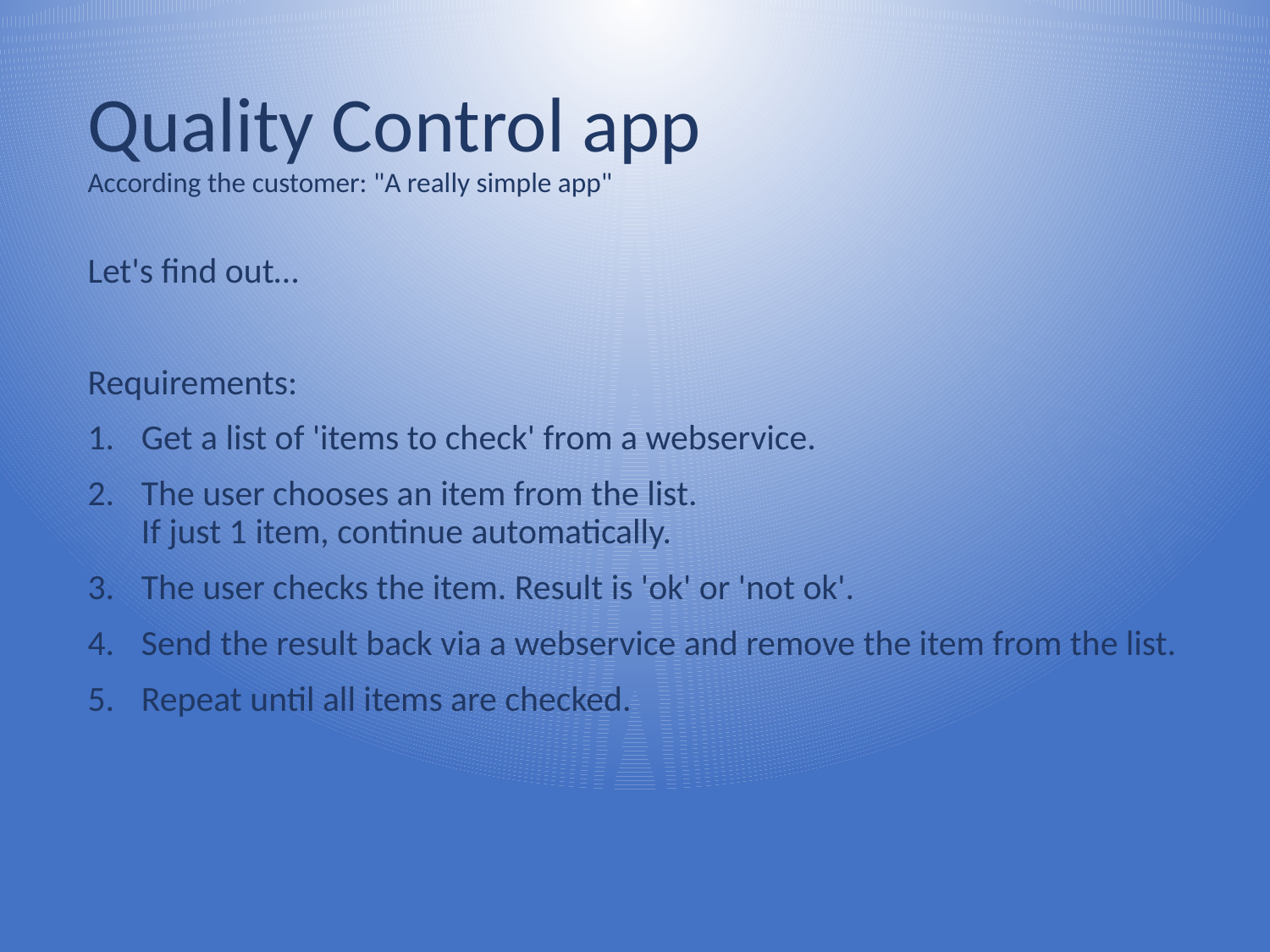

# Quality Control app According the customer: "A really simple app"
Let's find out…

Requirements:
Get a list of 'items to check' from a webservice.
The user chooses an item from the list.
If just 1 item, continue automatically.
The user checks the item. Result is 'ok' or 'not ok'.
Send the result back via a webservice and remove the item from the list.
Repeat until all items are checked.